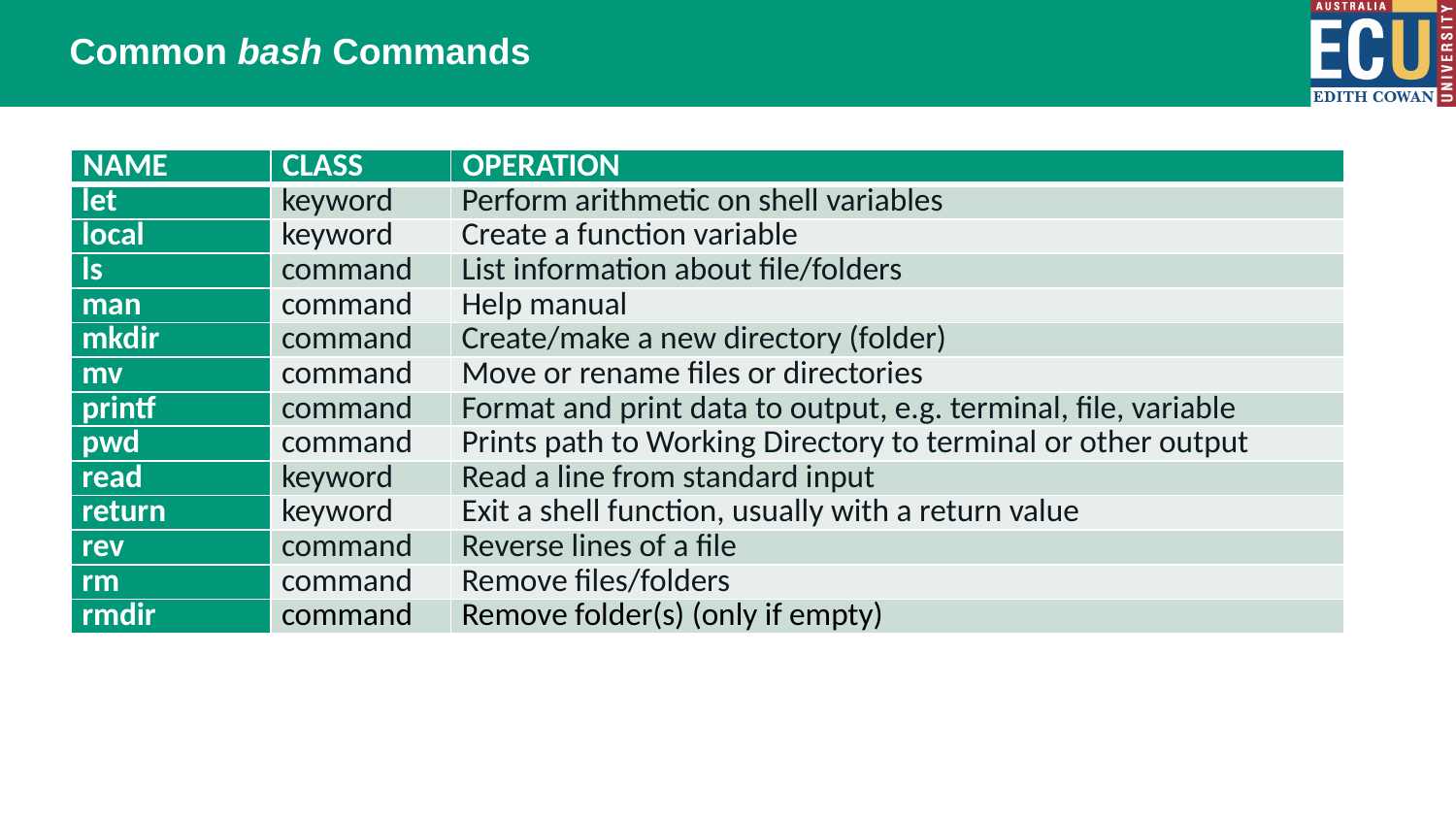

# Common bash Commands
| NAME | CLASS | OPERATION |
| --- | --- | --- |
| let | keyword | Perform arithmetic on shell variables |
| local | keyword | Create a function variable |
| ls | command | List information about file/folders |
| man | command | Help manual |
| mkdir | command | Create/make a new directory (folder) |
| mv | command | Move or rename files or directories |
| printf | command | Format and print data to output, e.g. terminal, file, variable |
| pwd | command | Prints path to Working Directory to terminal or other output |
| read | keyword | Read a line from standard input |
| return | keyword | Exit a shell function, usually with a return value |
| rev | command | Reverse lines of a file |
| rm | command | Remove files/folders |
| rmdir | command | Remove folder(s) (only if empty) |